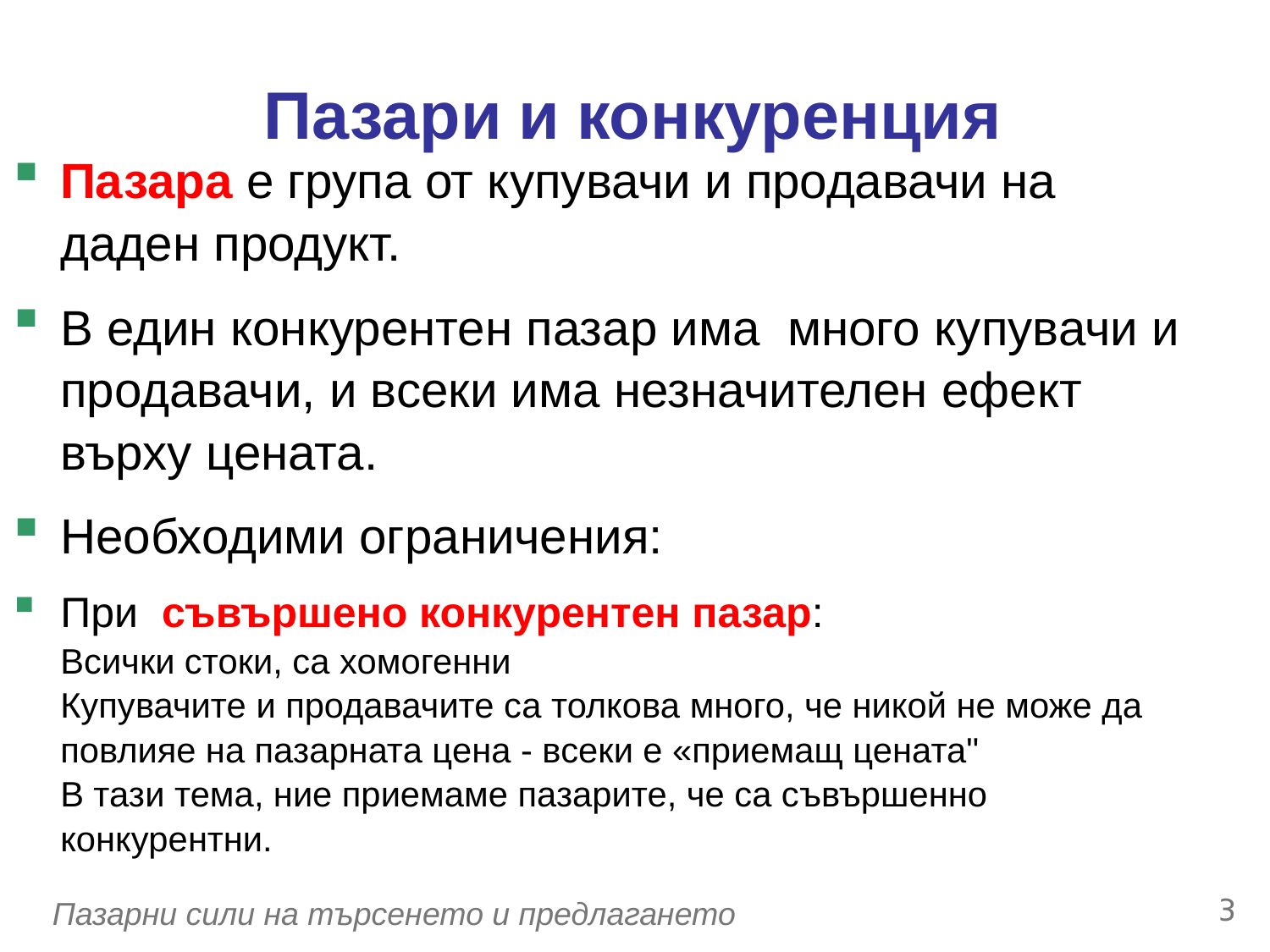

Пазари и конкуренция
0
Пазара е група от купувачи и продавачи на даден продукт.
В един конкурентен пазар има  много купувачи и продавачи, и всеки има незначителен ефект върху цената.
Необходими ограничения:
При  съвършено конкурентен пазар:
Всички стоки, са хомогенни
Купувачите и продавачите са толкова много, че никой не може да повлияе на пазарната цена - всеки е «приемащ цената"
В тази тема, ние приемаме пазарите, че са съвършенно конкурентни.

3
Пазарни сили на търсенето и предлагането